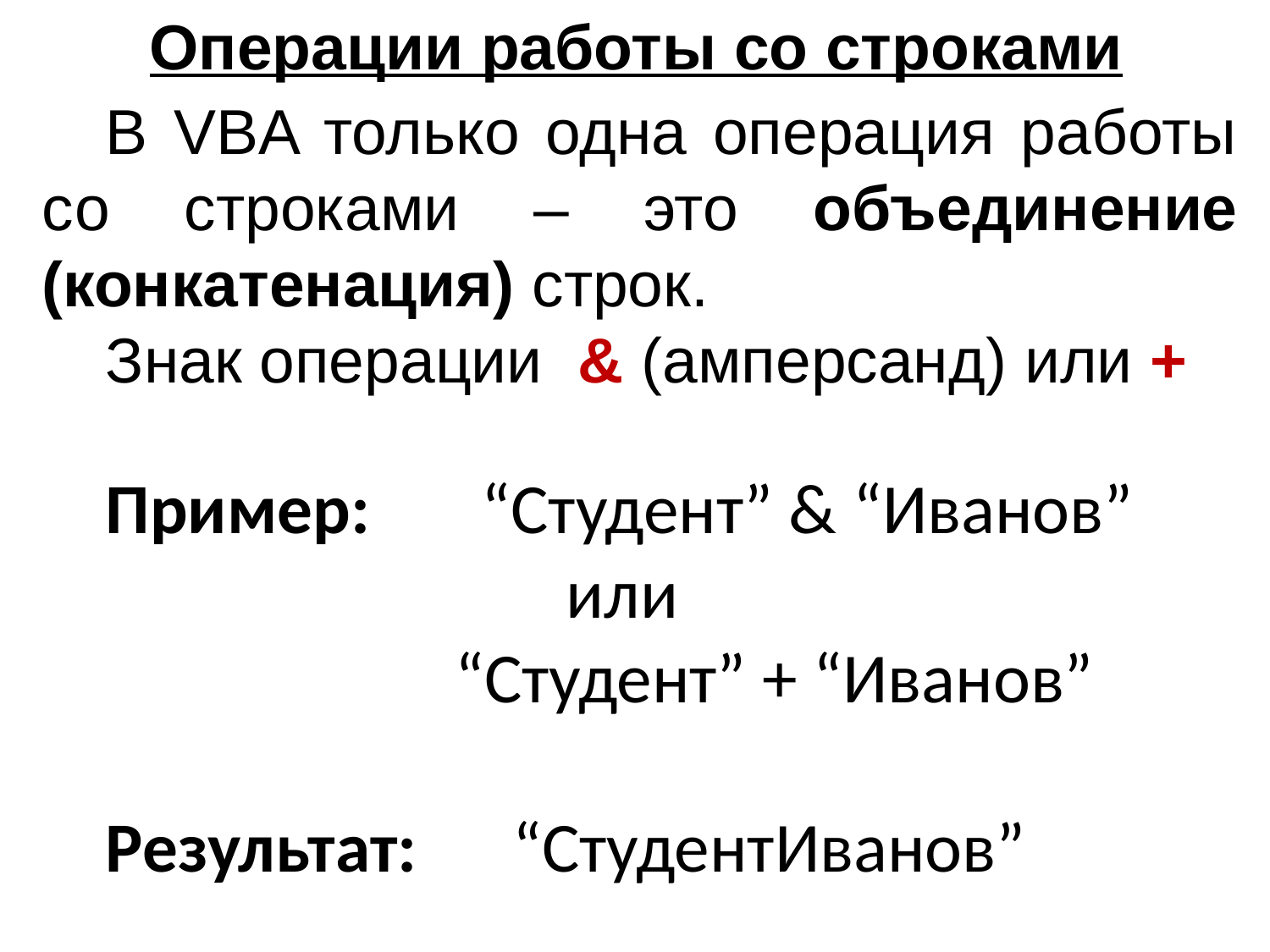

Операции работы со строками
В VBA только одна операция работы со строками – это объединение (конкатенация) строк.
Знак операции  & (амперсанд) или +

Пример:       “Студент” & “Иванов”
                             или
                      “Студент” + “Иванов”

Результат:      “СтудентИванов”